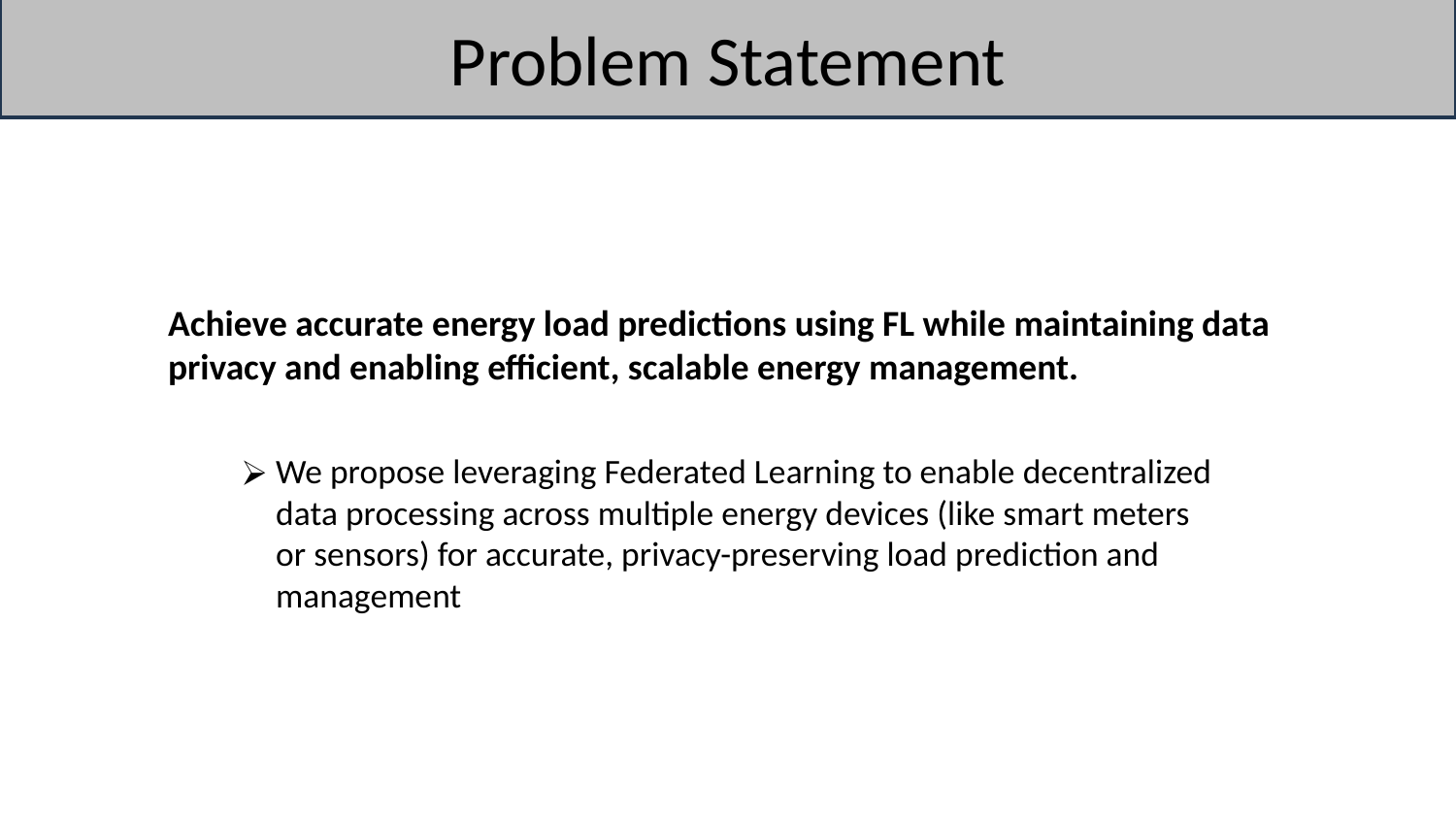

# Problem Statement
Achieve accurate energy load predictions using FL while maintaining data privacy and enabling efficient, scalable energy management.

We propose leveraging Federated Learning to enable decentralized data processing across multiple energy devices (like smart meters or sensors) for accurate, privacy-preserving load prediction and management